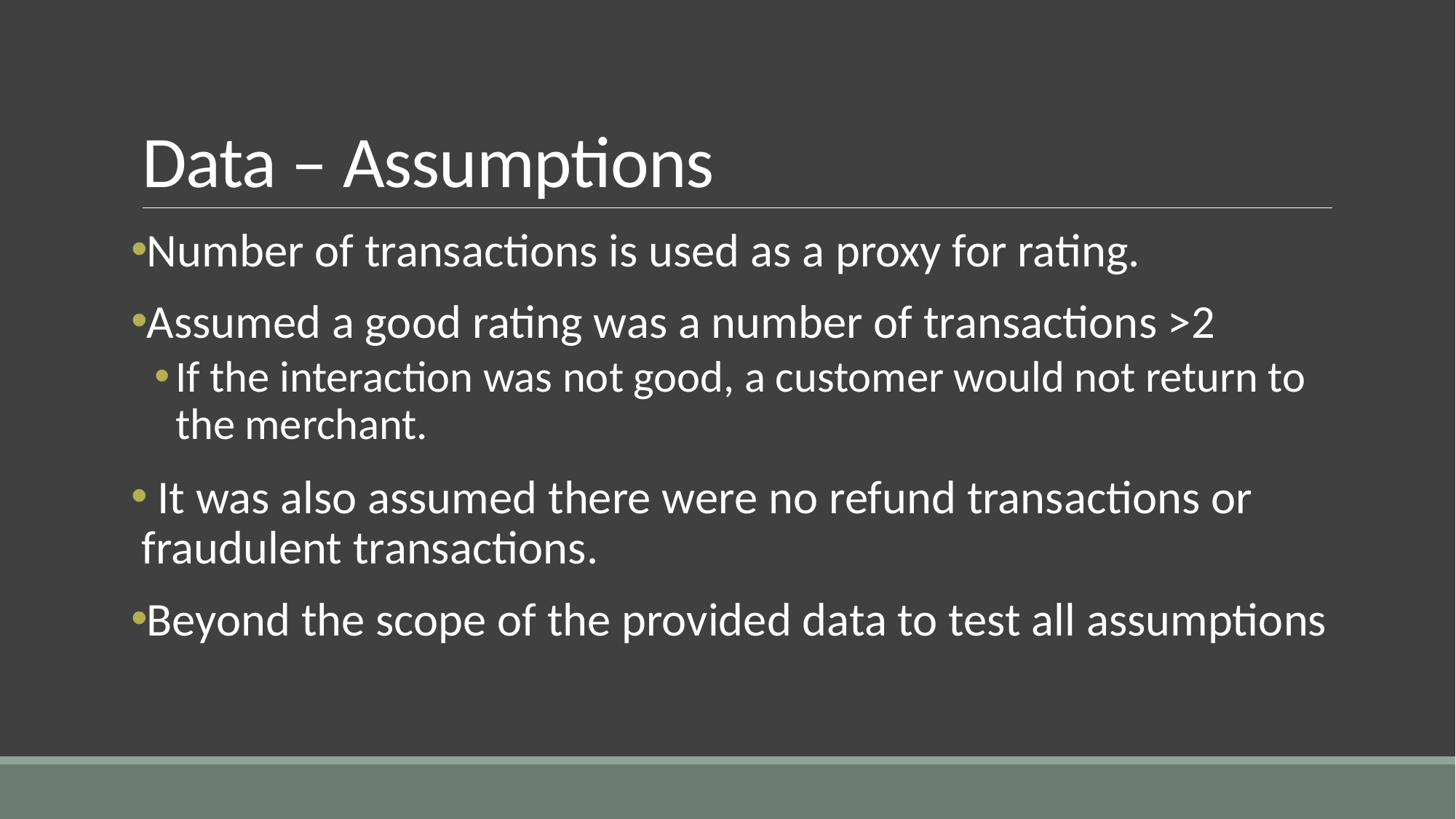

# Data – Assumptions
Number of transactions is used as a proxy for rating.
Assumed a good rating was a number of transactions >2
If the interaction was not good, a customer would not return to the merchant.
 It was also assumed there were no refund transactions or fraudulent transactions.
Beyond the scope of the provided data to test all assumptions